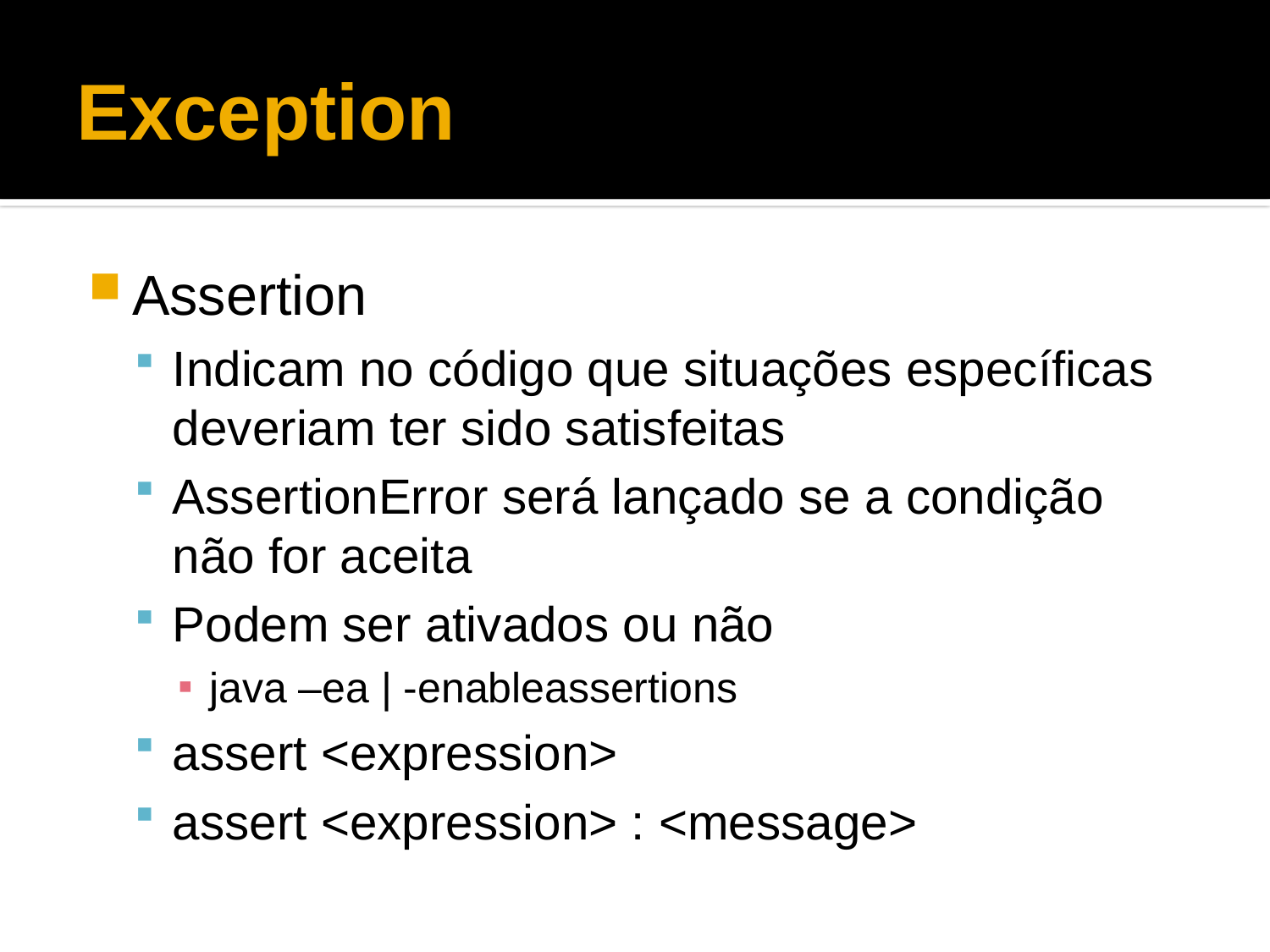

# Exception
Assertion
Indicam no código que situações específicas deveriam ter sido satisfeitas
AssertionError será lançado se a condição não for aceita
Podem ser ativados ou não
java –ea | -enableassertions
assert <expression>
assert <expression> : <message>